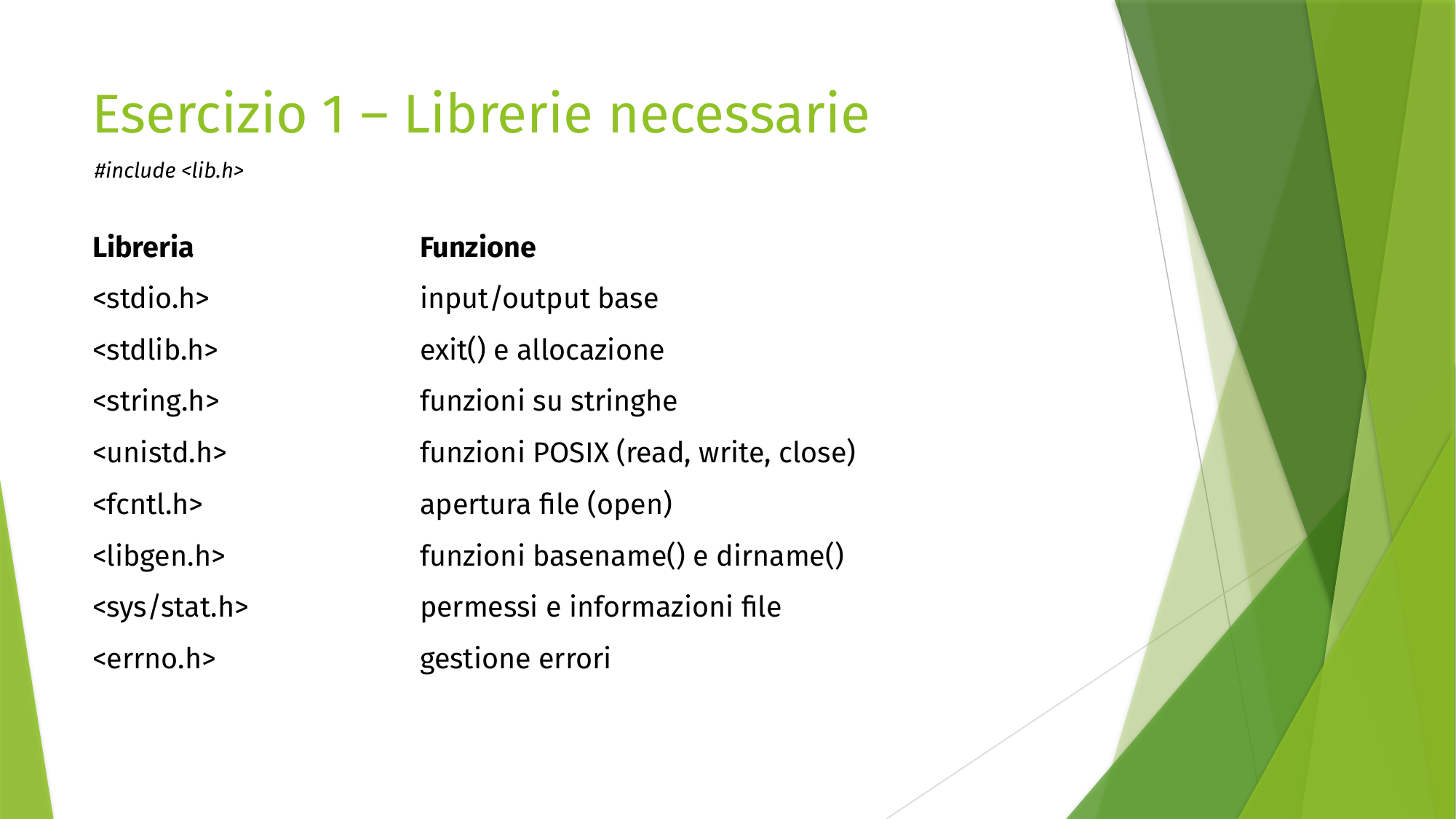

# Esercizio 1 – Librerie necessarie
#include <lib.h>
| Libreria | Funzione |
| --- | --- |
| <stdio.h> | input/output base |
| <stdlib.h> | exit() e allocazione |
| <string.h> | funzioni su stringhe |
| <unistd.h> | funzioni POSIX (read, write, close) |
| <fcntl.h> | apertura file (open) |
| <libgen.h> | funzioni basename() e dirname() |
| <sys/stat.h> | permessi e informazioni file |
| <errno.h> | gestione errori |